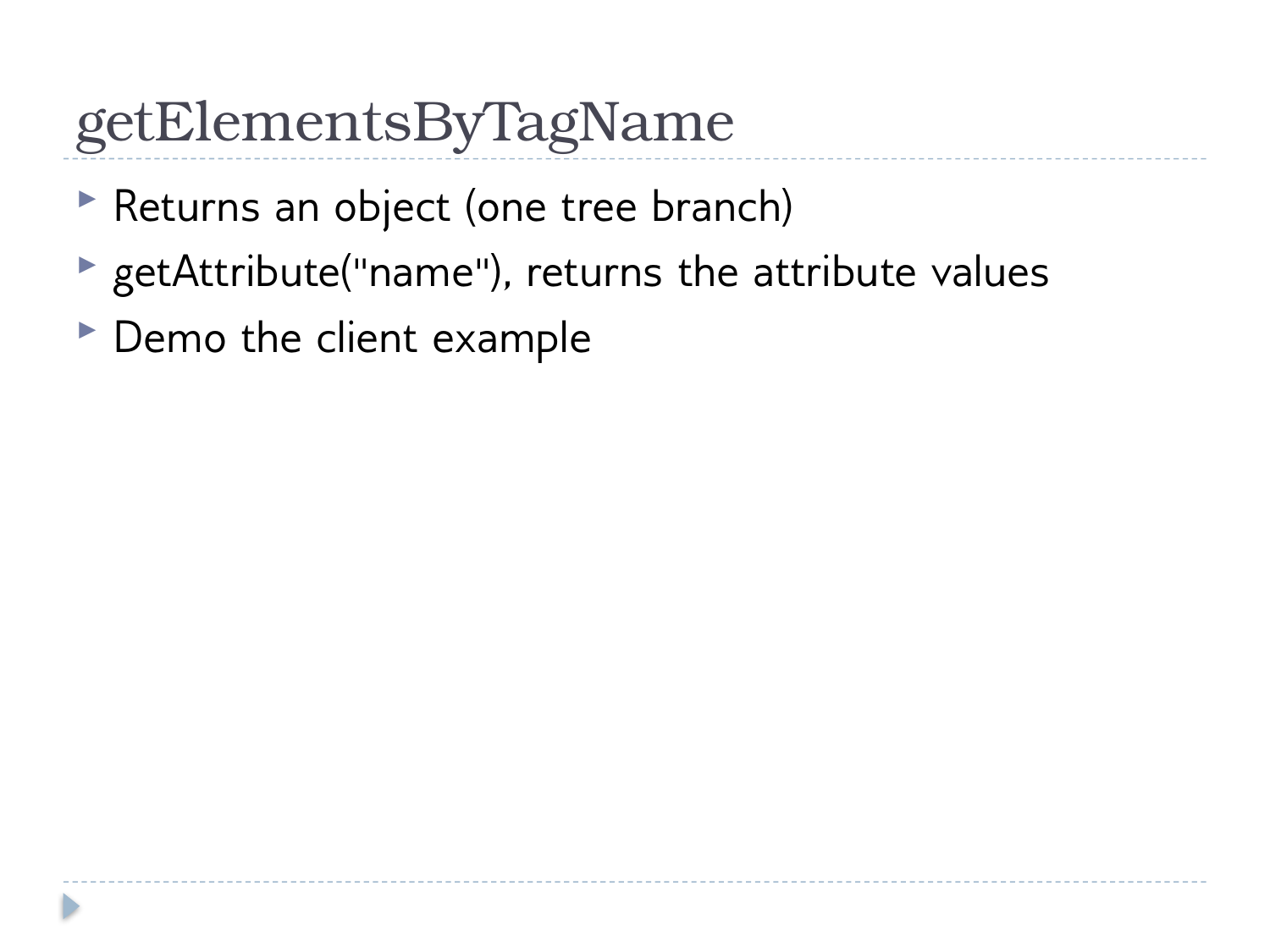

# getElementsByTagName
Returns an object (one tree branch)
getAttribute("name"), returns the attribute values
Demo the client example